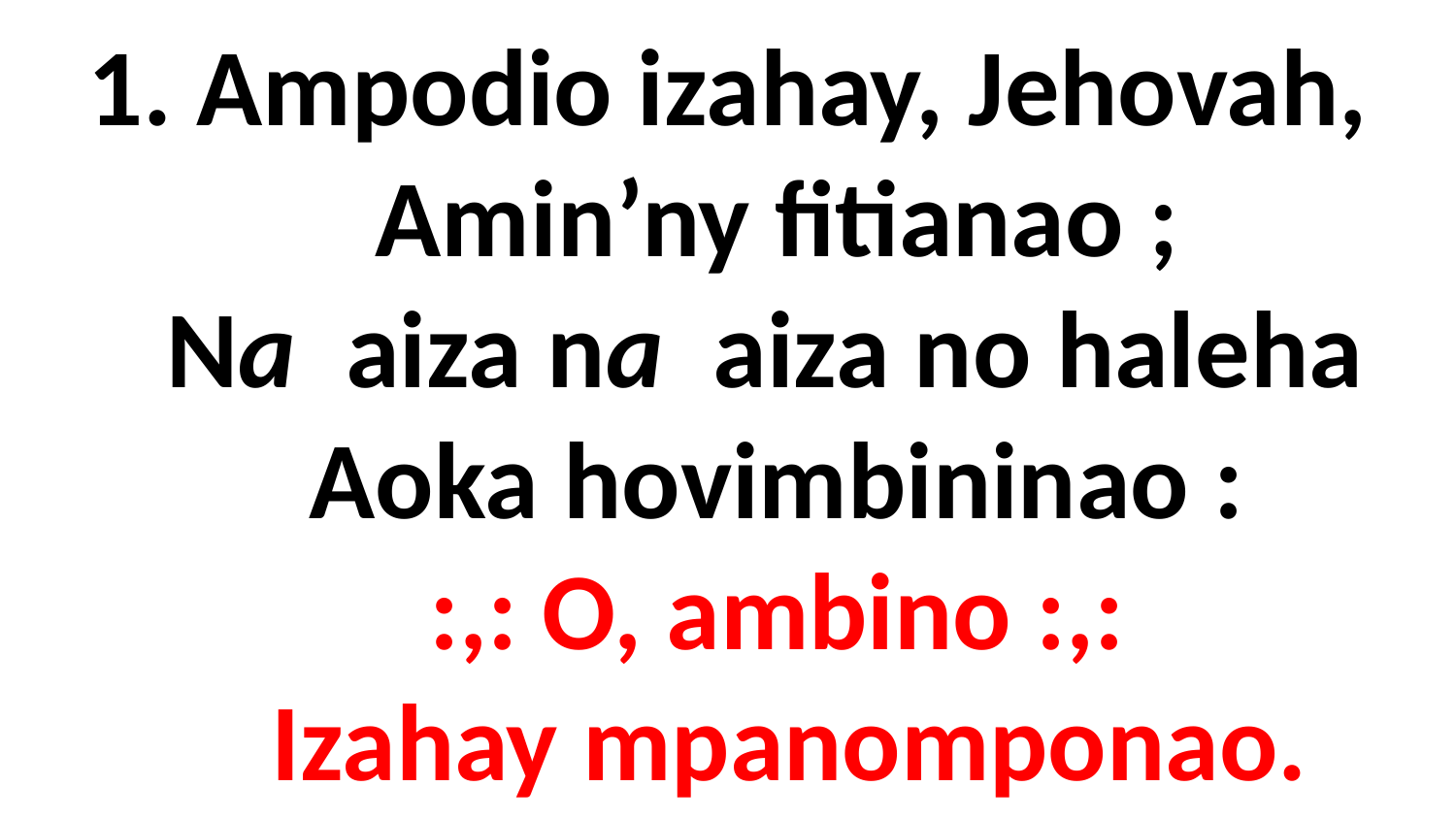

# 1. Ampodio izahay, Jehovah, Amin’ny fitianao ; Na  aiza na  aiza no haleha Aoka hovimbininao : :,: O, ambino :,: Izahay mpanomponao.